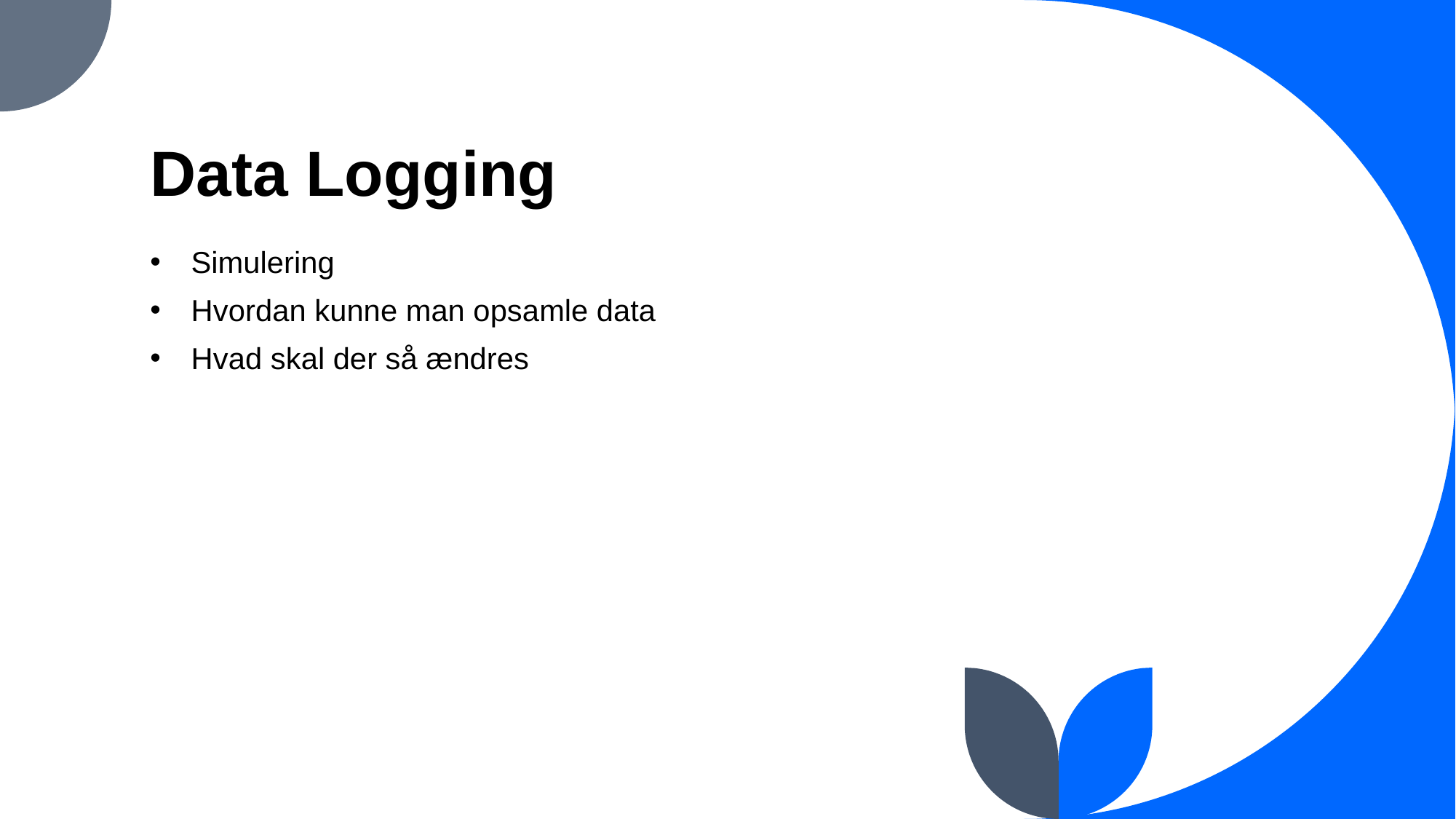

# Data Logging
Simulering
Hvordan kunne man opsamle data
Hvad skal der så ændres